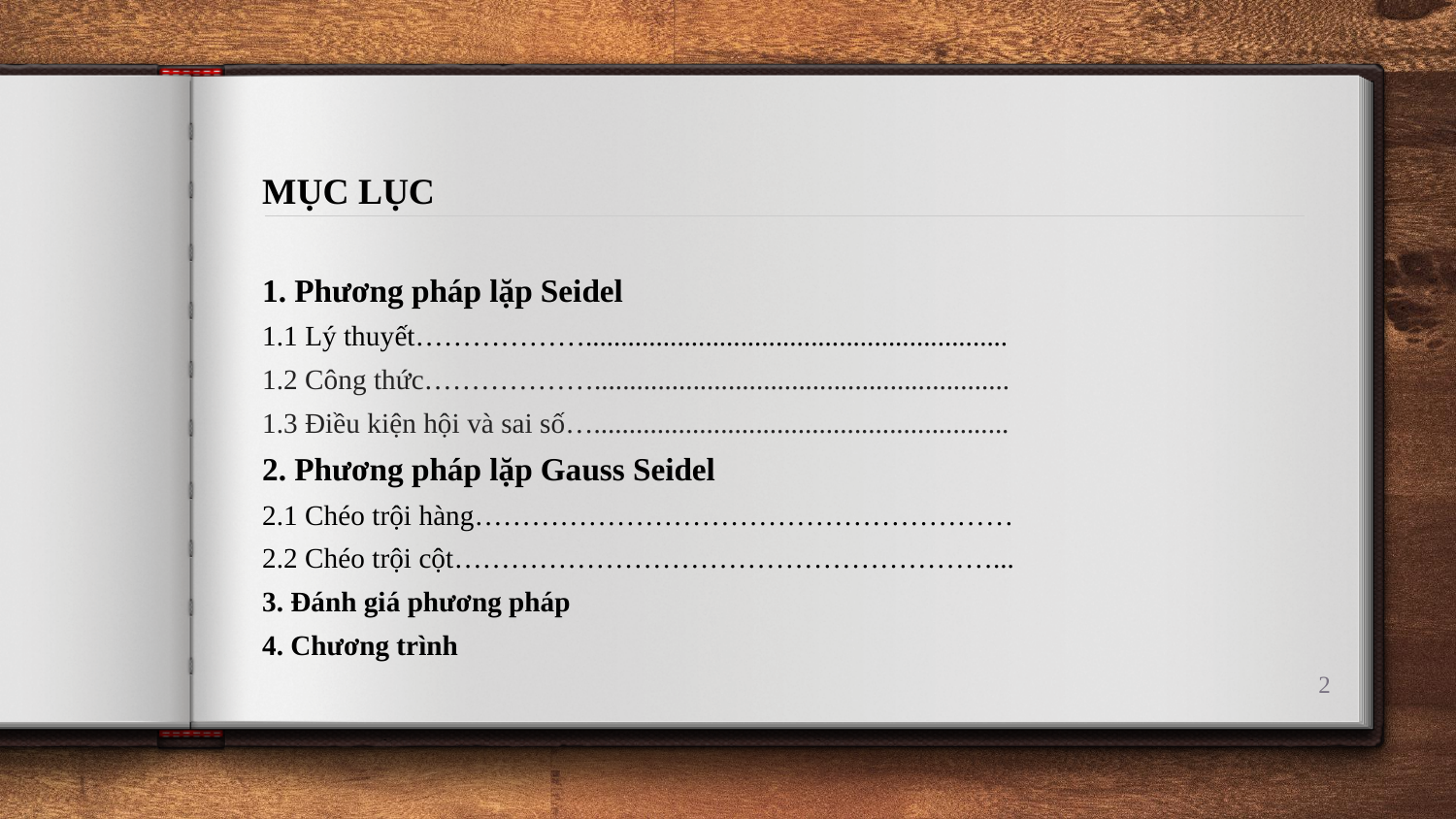

# MỤC LỤC

1. Phương pháp lặp Seidel
1.1 Lý thuyết………………............................................................
1.2 Công thức………………...........................................................
1.3 Điều kiện hội và sai số…...........................................................
2. Phương pháp lặp Gauss Seidel
2.1 Chéo trội hàng…………………………………………………
2.2 Chéo trội cột…………………………………………………...
3. Đánh giá phương pháp
4. Chương trình

2